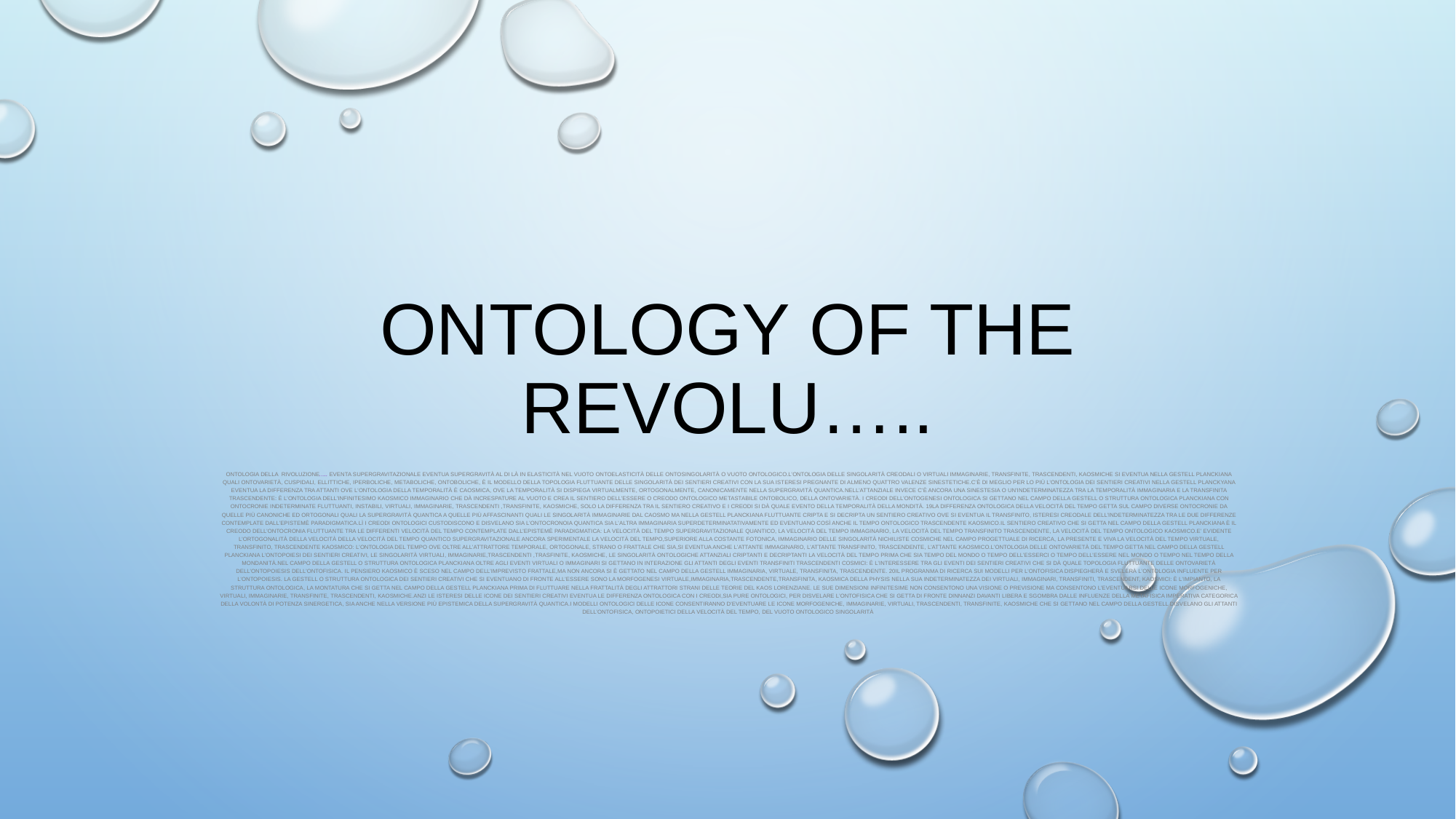

# Ontology of the revolu…..
Ontologia della  rivoluzione….. eventa supergravitazionale eventua supergravità al di là in elasticità nel vuoto ontoelasticità delle ontosingolarità o vuoto ontologico.L’ontologia delle singolarità creodali o virtuali immaginarie, transfinite, trascendenti, kaosmiche si eventua nella Gestell planckiana quali ontovarietà, cuspidali, ellittiche, iperboliche, metaboliche, ontoboliche, è il modello della topologia fluttuante delle singolarità dei sentieri creativi con la sua isteresi pregnante di almeno quattro valenze sinestetiche.C’è di meglio per lo più l’ontologia dei sentieri creativi nella Gestell planckyana eventua la differenza tra attanti ove l’ontologia della temporalità è caosmica, ove la temporalità si dispiega virtualmente, ortogonalmente, canonicamente nella supergravità quantica.Nell’attanziale invece c’è ancora una sinestesia o un’indeterminatezza tra la temporalità immaginaria e la transfinita trascendente: è l’ontologia dell’infinitesimo kaosmico immaginario che dà increspature al vuoto e crea il sentiero dell’essere o creodo ontologico metastabile ontobolico, della ontovarietà. I creodi dell’ontogenesi ontologica si gettano nel campo della Gestell o struttura ontologica planckiana con ontocronie indeterminate fluttuanti, instabili, virtuali, immaginarie, trascendenti ,transfinite, kaosmiche, solo la differenza tra il sentiero creativo e i creodi si dà quale evento della temporalità della mondità. 19La differenza ontologica della velocità del tempo getta sul campo diverse ontocronie da quelle più canoniche ed ortogonali quali la supergravità quantica a quelle più affascinanti quali le singolarità immaginarie dal caosmo ma nella Gestell planckiana fluttuante cripta e si decripta un sentiero creativo ove si eventua il transfinito, isteresi creodale dell’indeterminatezza tra le due differenze contemplate dall’epistemè paradigmatica.Lì i creodi ontologici custodiscono e disvelano sia l’ontocronoia quantica sia l’altra immaginaria superdeterminatativamente ed eventuano così anche il tempo ontologico trascendente kaosmico.Il sentiero creativo che si getta nel campo della Gestell planckiana è il creodo dell’ontocronia fluttuante tra le differenti velocità del tempo contemplate dall’epistemè paradigmatica: la velocità del tempo supergravitazionale quantico, la velocità del tempo immaginario, la velocità del tempo transfinito trascendente, la velocità del tempo ontologico kaosmico.E’ evidente l’ortogonalità della velocità della velocità del tempo quantico supergravitazionale ancora sperimentale la velocità del tempo,superiore alla costante fotonica, immaginario delle singolarità nichiliste cosmiche nel campo progettuale di ricerca, la presente e viva la velocità del tempo virtuale, transfinito, trascendente kaosmico: l’ontologia del tempo ove oltre all’attrattore temporale, ortogonale, strano o frattale che sia,si eventua anche l’attante immaginario, l’attante transfinito, trascendente, l’attante kaosmico.L’ontologia delle ontovarietà del tempo getta nel campo della Gestell planckiana l’ontopoiesi dei sentieri creativi, le singolarità virtuali, immaginarie,trascendenti ,trasfinite, kaosmiche, le singolarità ontologiche attanziali criptanti e decriptanti la velocità del tempo prima che sia tempo del mondo o tempo dell’esserci o tempo dell’essere nel mondo o tempo nel tempo della mondanità.Nel campo della Gestell o struttura ontologica planckiana oltre agli eventi virtuali o immaginari si gettano in interazione gli attanti degli eventi transfiniti trascendenti cosmici: è l’interessere tra gli eventi dei sentieri creativi che si dà quale topologia fluttuante delle ontovarietà dell’ontopoiesis dell’ontofisica. Il pensiero kaosmico è sceso nel campo dell’imprevisto frattale,ma non ancora si è gettato nel campo della Gestell immaginaria, virtuale, transfinita, trascendente. 20Il progranma di ricerca sui modelli per l’ontofisica dispiegherà e svelerà l’ontologia influente per l’ontopoiesis. La Gestell o struttura ontologica dei sentieri creativi che si eventuano di fronte all’essere sono la morfogenesi virtuale,immaginaria,trascendente,transfinita, kaosmica della physis nella sua indeterminatezza dei virtuali, immaginari, transfiniti, trascendent, kaosmici: è l’impianto, la struttura ontologica, la montatura che si getta nel campo della Gestell planckiana prima di fluttuare nella frattalità degli attrattori strani delle teorie del kaos lorenziane. Le sue dimensioni infinitesime non consentono una visione o previsione ma consentono l’eventuarsi delle icone morfogeniche, virtuali, immaginarie, transfinite, trascendenti, kaosmiche.Anzi le isteresi delle icone dei sentieri creativi eventua le differenza ontologica con i creodi,sia pure ontologici, per disvelare l’ontofisica che si getta di fronte dinnanzi davanti libera e sgombra dalle influenze della metafisica imperativa categorica della volontà di potenza sinergetica, sia anche nella versione più epistemica della supergravità quantica.I modelli ontologici delle icone consentiranno d’eventuare le icone morfogeniche, immaginarie, virtuali, trascendenti, transfinite, kaosmiche che si gettano nel campo della Gestell disvelano gli attanti dell’ontofisica, ontopoietici della velocità del tempo, del vuoto ontologico singolarità